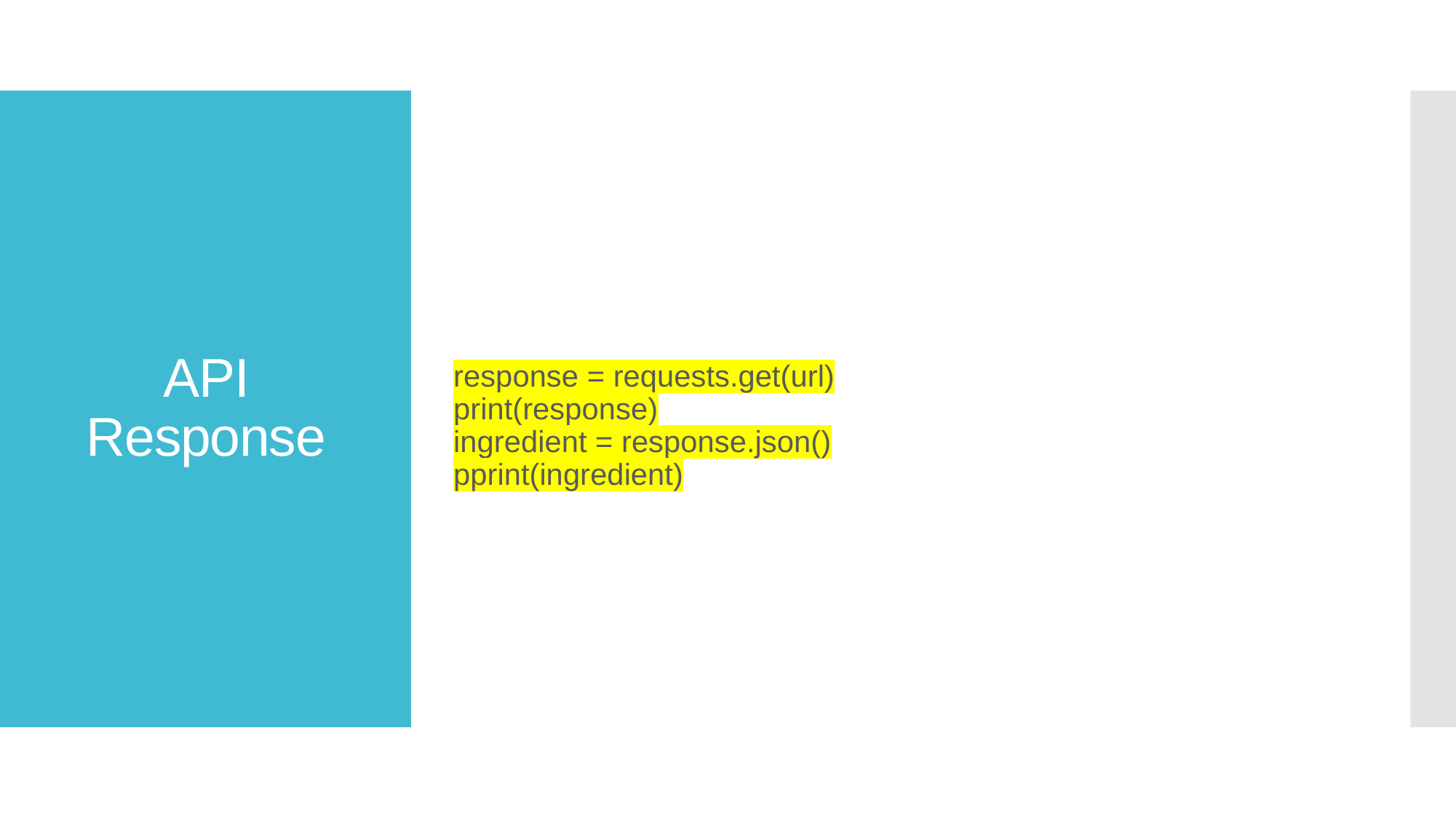

# API Response
response = requests.get(url)
print(response)
ingredient = response.json()
pprint(ingredient)